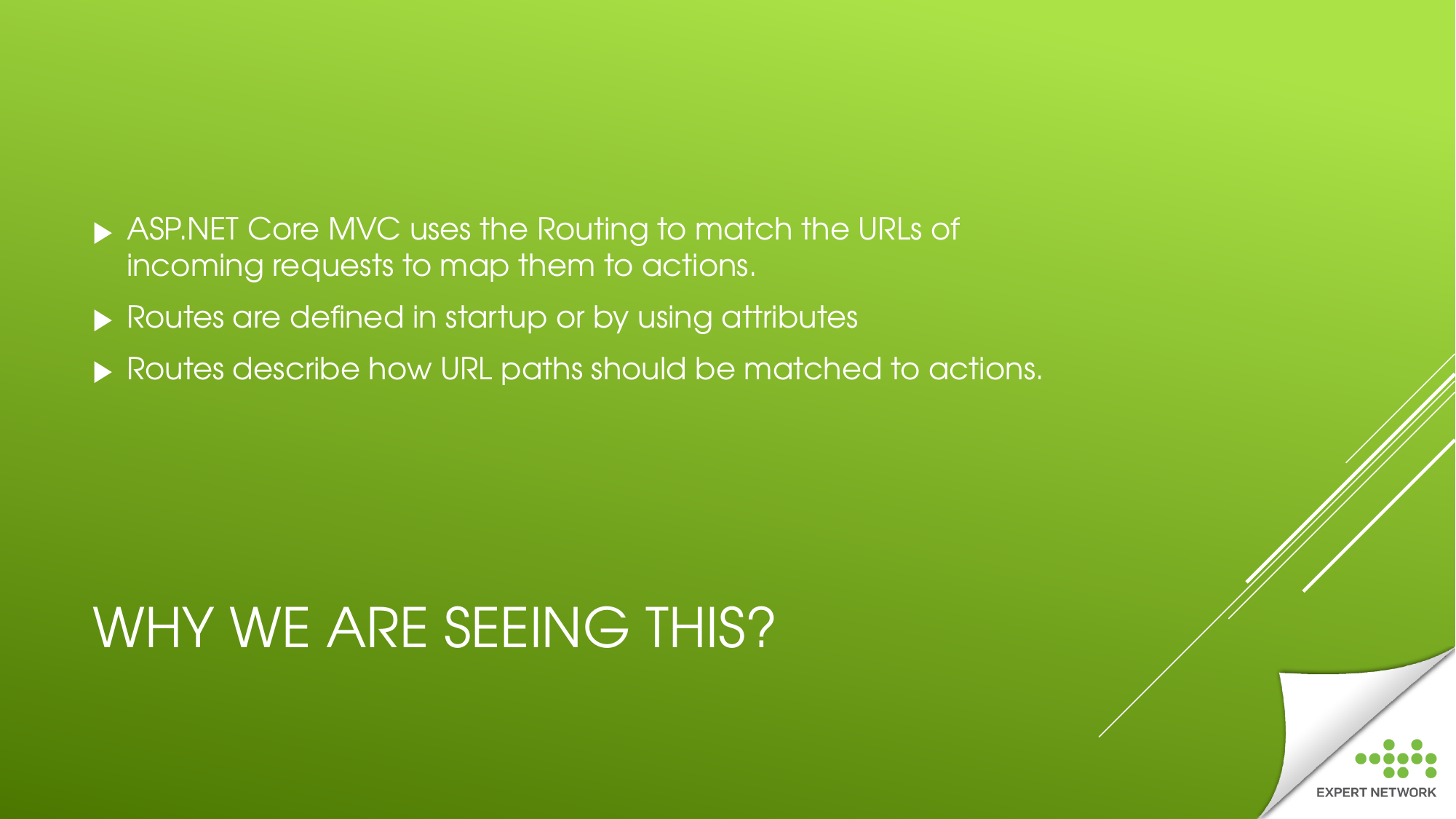

ASP.NET Core MVC uses the Routing to match the URLs of incoming requests to map them to actions.
Routes are defined in startup or by using attributes
Routes describe how URL paths should be matched to actions.
# WHY WE ARE SEEING THIS?